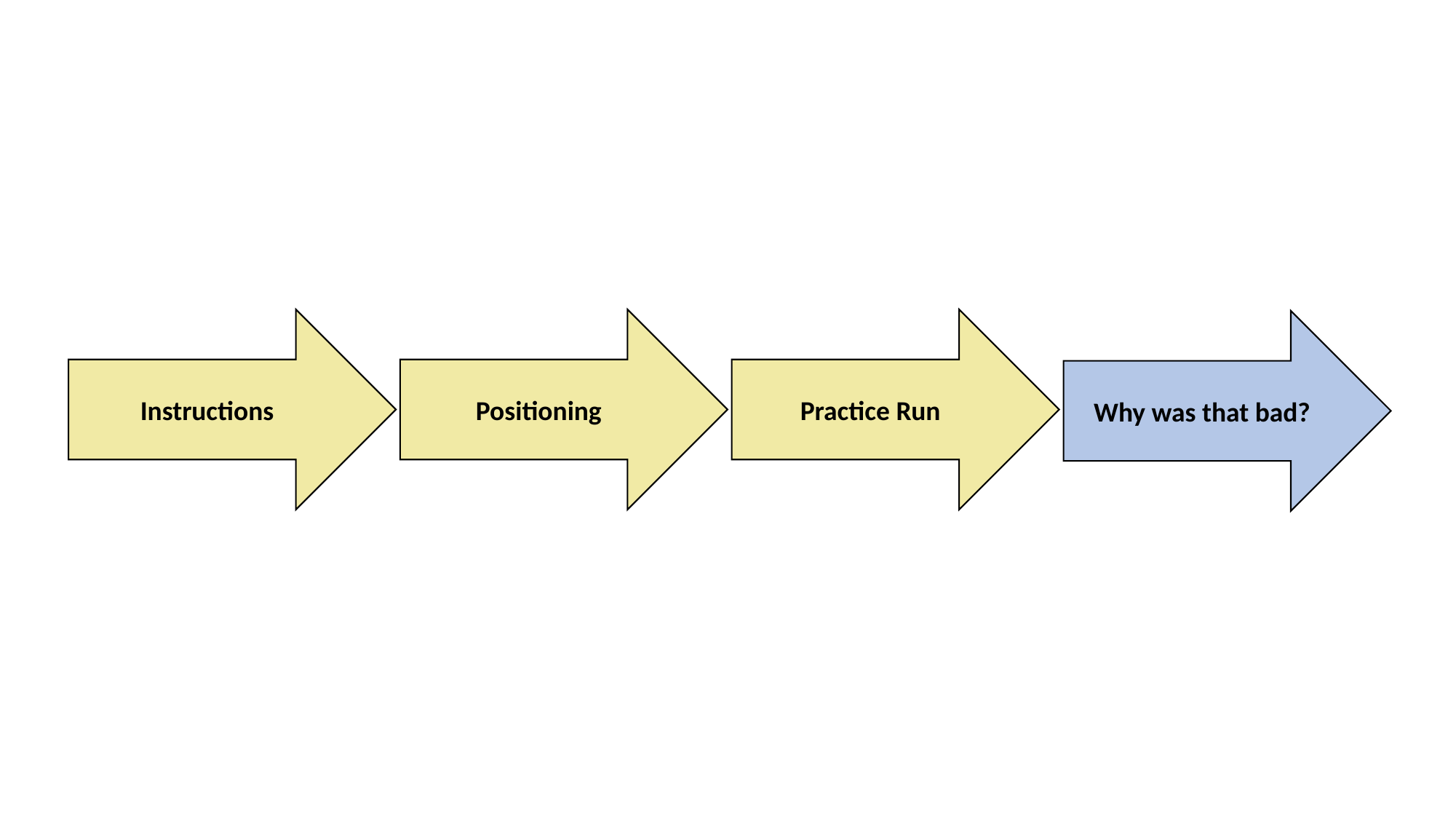

Instructions
Positioning
Practice Run
Why was that bad?